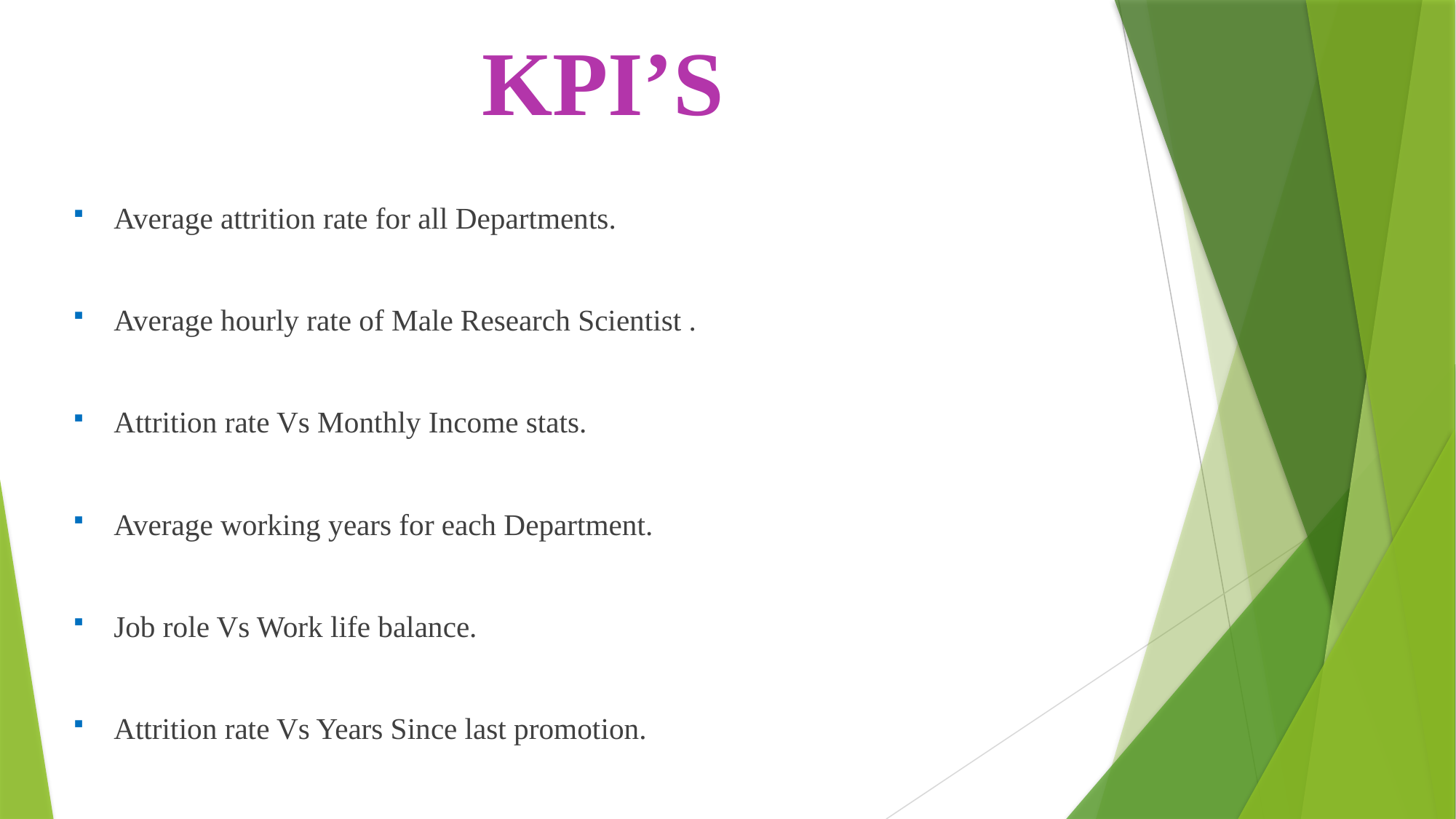

# KPI’S
Average attrition rate for all Departments.

Average hourly rate of Male Research Scientist .

Attrition rate Vs Monthly Income stats.

Average working years for each Department.

Job role Vs Work life balance.

Attrition rate Vs Years Since last promotion.